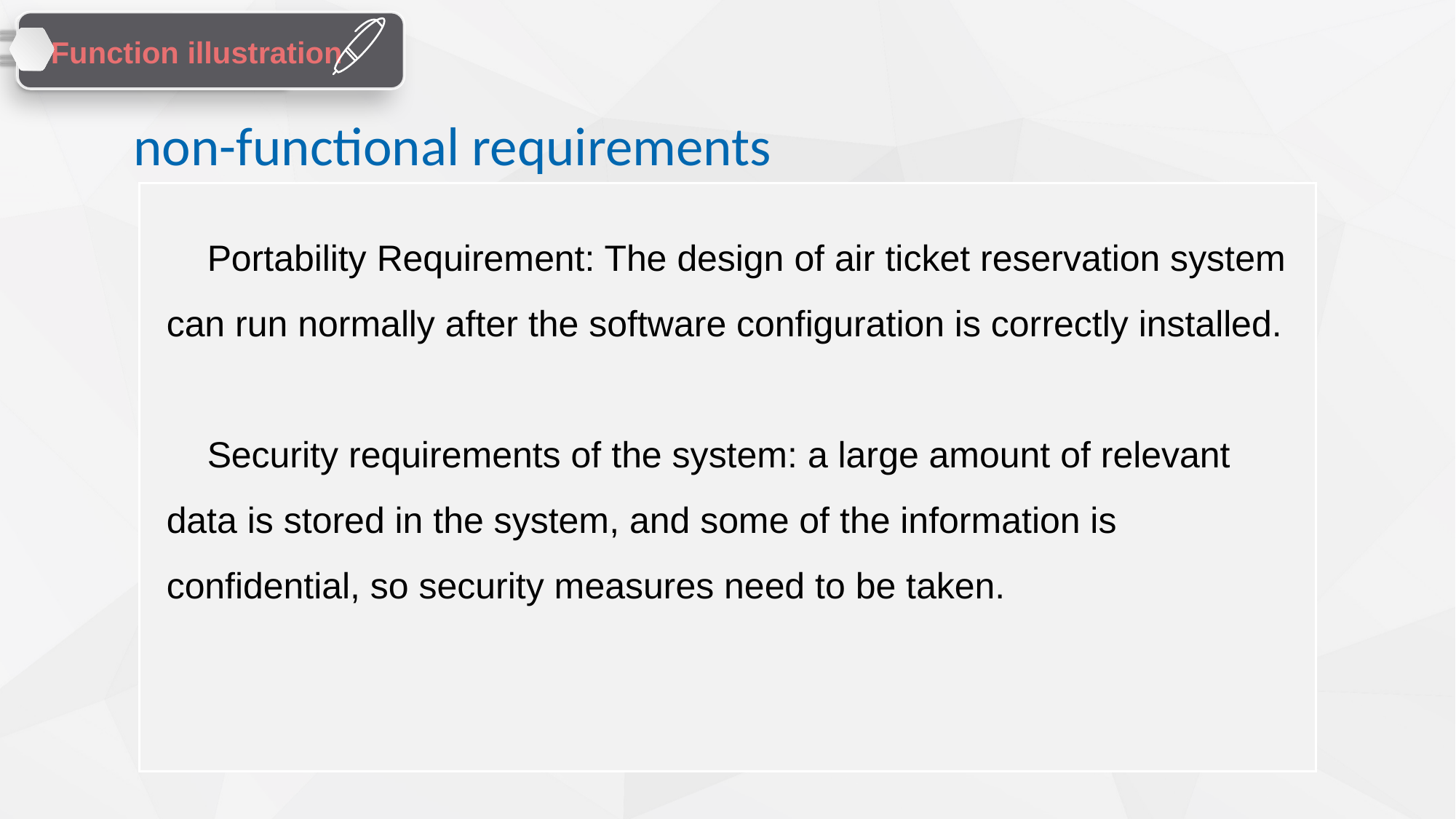

Function illustration

non-functional requirements

    Portability Requirement: The design of air ticket reservation system can run normally after the software configuration is correctly installed.

    Security requirements of the system: a large amount of relevant data is stored in the system, and some of the information is confidential, so security measures need to be taken.